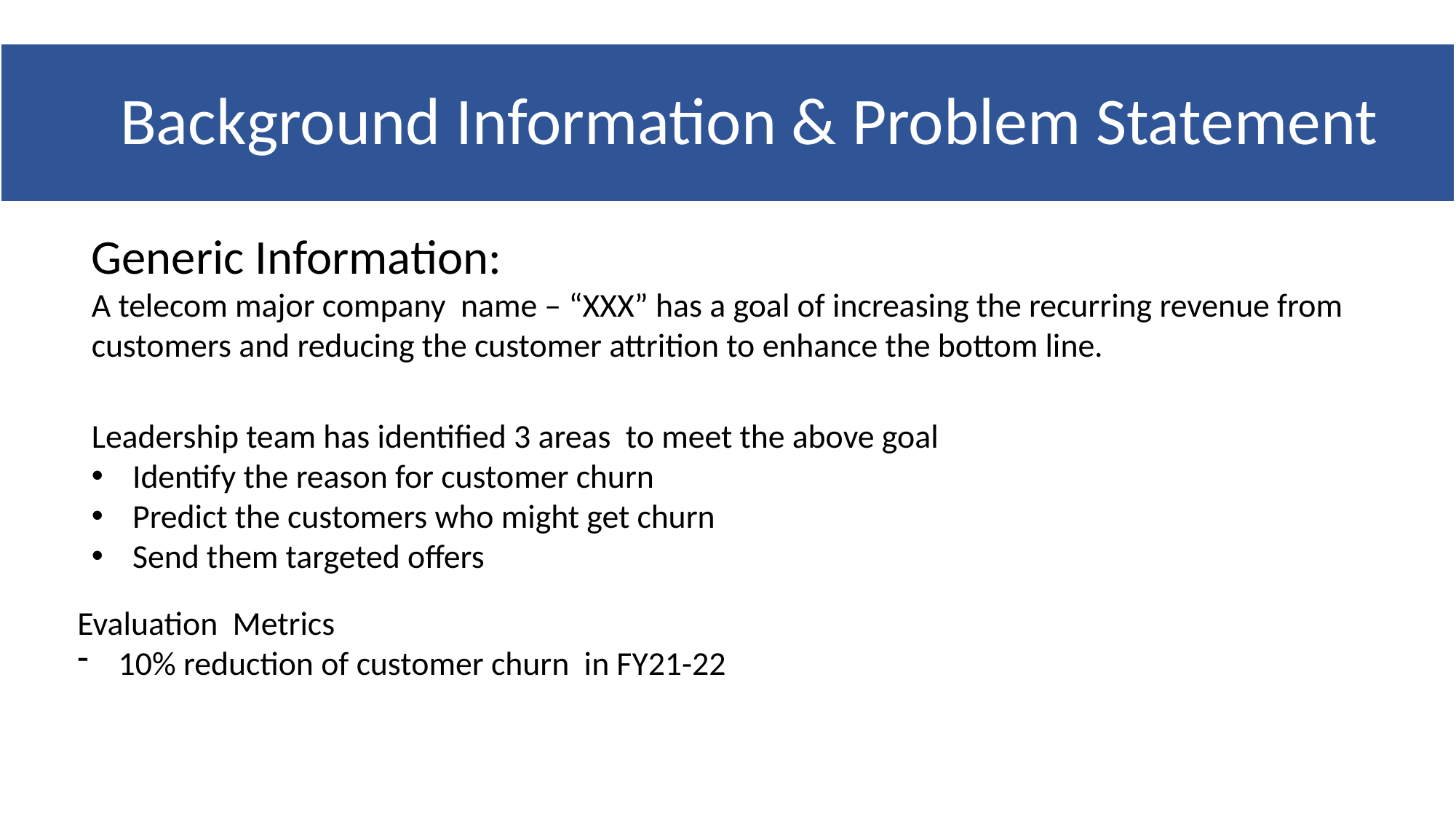

# Background Information & Problem Statement
Generic Information:
A telecom major company  name – “XXX” has a goal of increasing the recurring revenue from customers and reducing the customer attrition to enhance the bottom line.
Leadership team has identified 3 areas  to meet the above goal
Identify the reason for customer churn
Predict the customers who might get churn
Send them targeted offers
Evaluation  Metrics
10% reduction of customer churn  in FY21-22